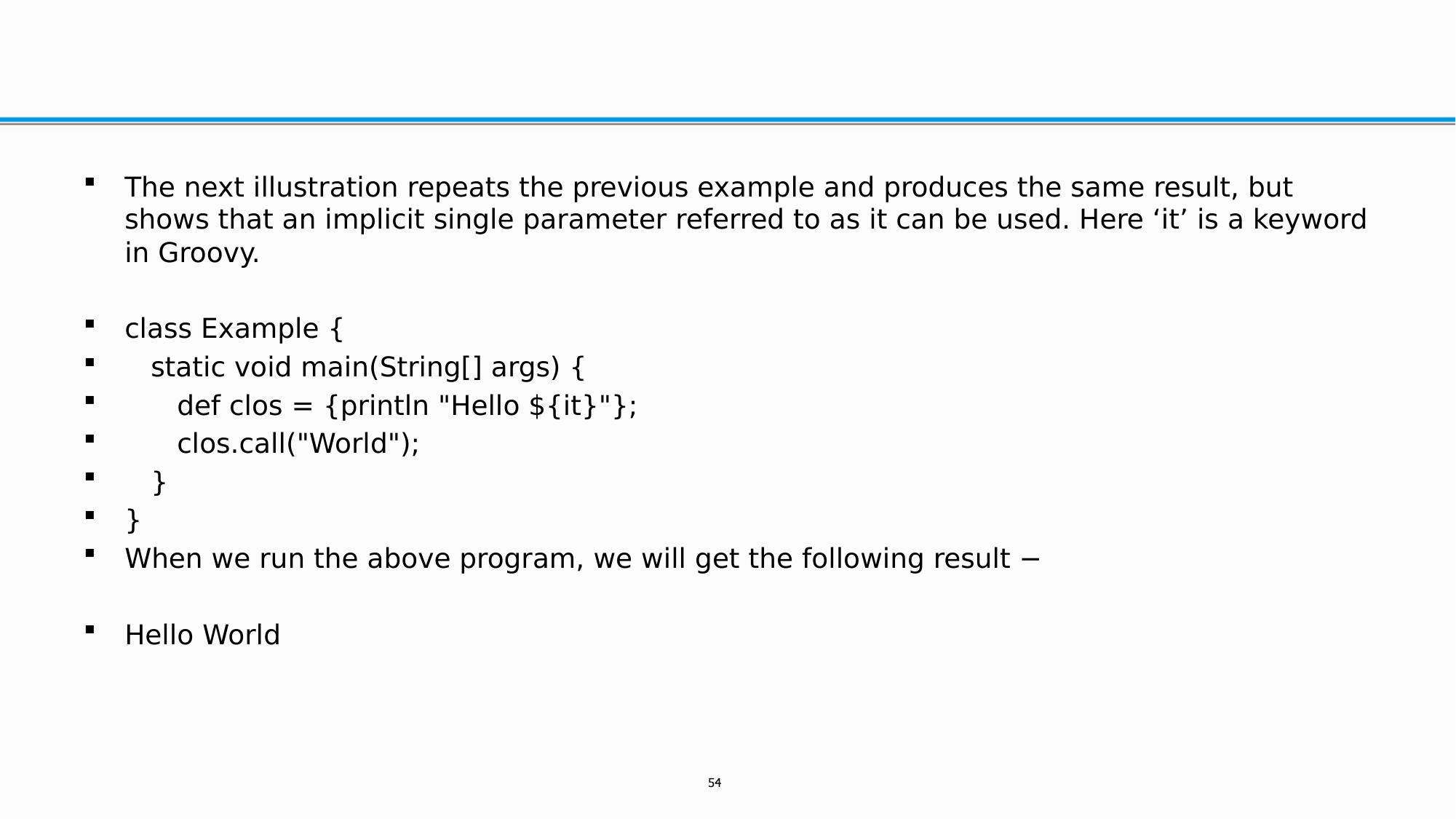

#
The next illustration repeats the previous example and produces the same result, but shows that an implicit single parameter referred to as it can be used. Here ‘it’ is a keyword in Groovy.

class Example {
   static void main(String[] args) {
      def clos = {println "Hello ${it}"};
      clos.call("World");
   }
}
When we run the above program, we will get the following result −

Hello World